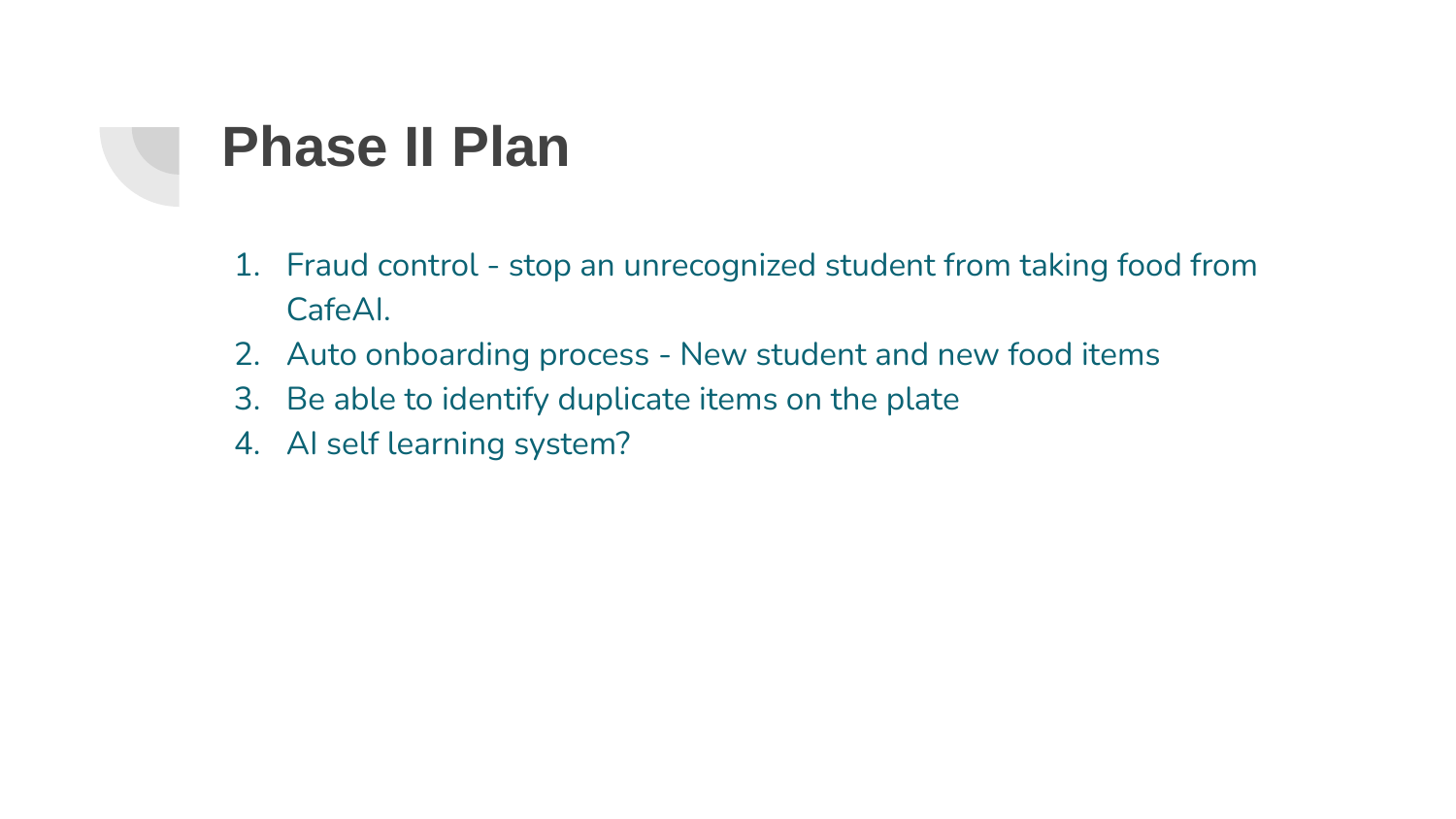

# Phase II Plan
Fraud control - stop an unrecognized student from taking food from CafeAI.
Auto onboarding process - New student and new food items
Be able to identify duplicate items on the plate
AI self learning system?